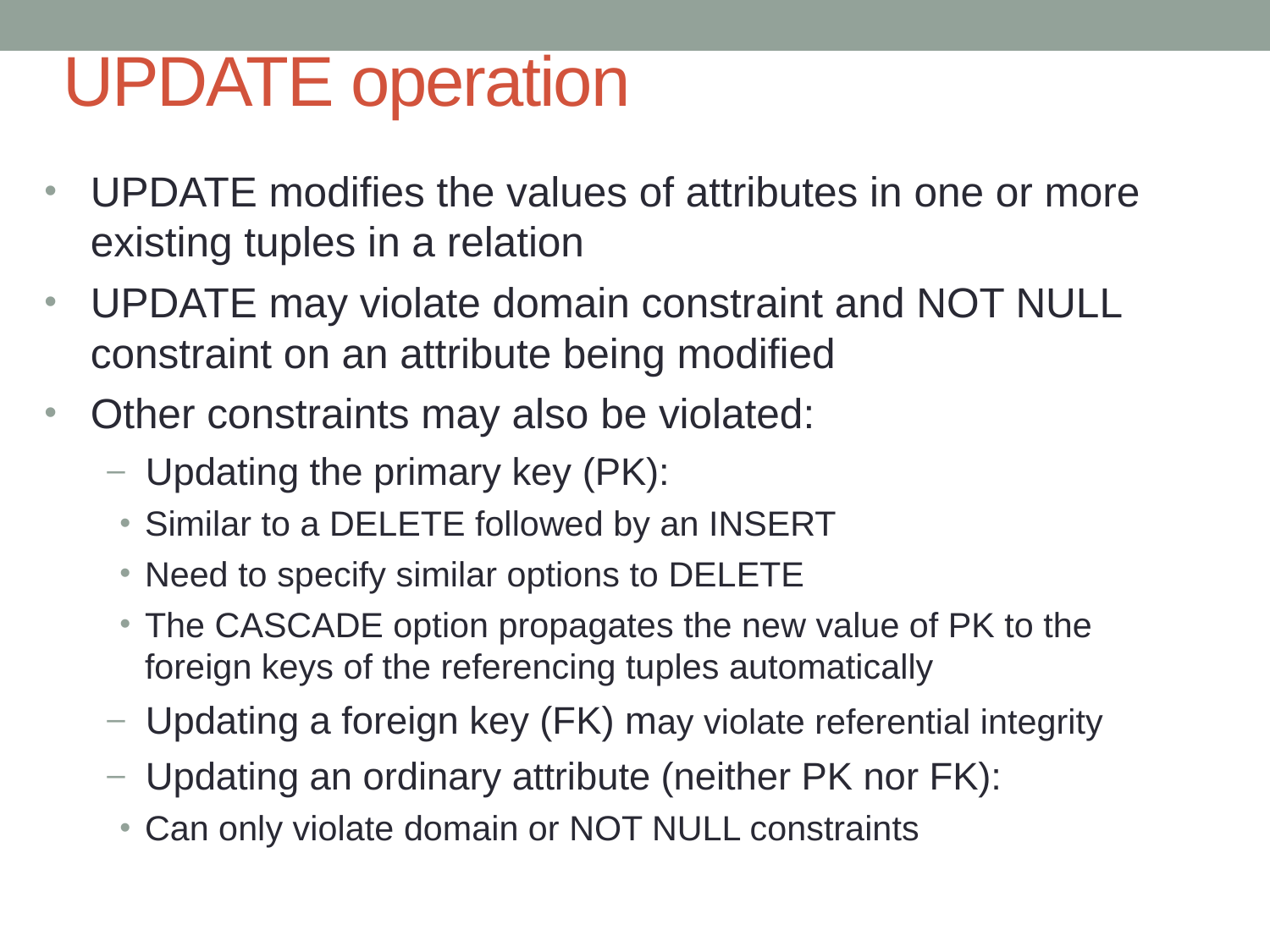

# UPDATE operation
UPDATE modifies the values of attributes in one or more existing tuples in a relation
UPDATE may violate domain constraint and NOT NULL constraint on an attribute being modified
Other constraints may also be violated:
Updating the primary key (PK):
Similar to a DELETE followed by an INSERT
Need to specify similar options to DELETE
The CASCADE option propagates the new value of PK to the foreign keys of the referencing tuples automatically
Updating a foreign key (FK) may violate referential integrity
Updating an ordinary attribute (neither PK nor FK):
Can only violate domain or NOT NULL constraints